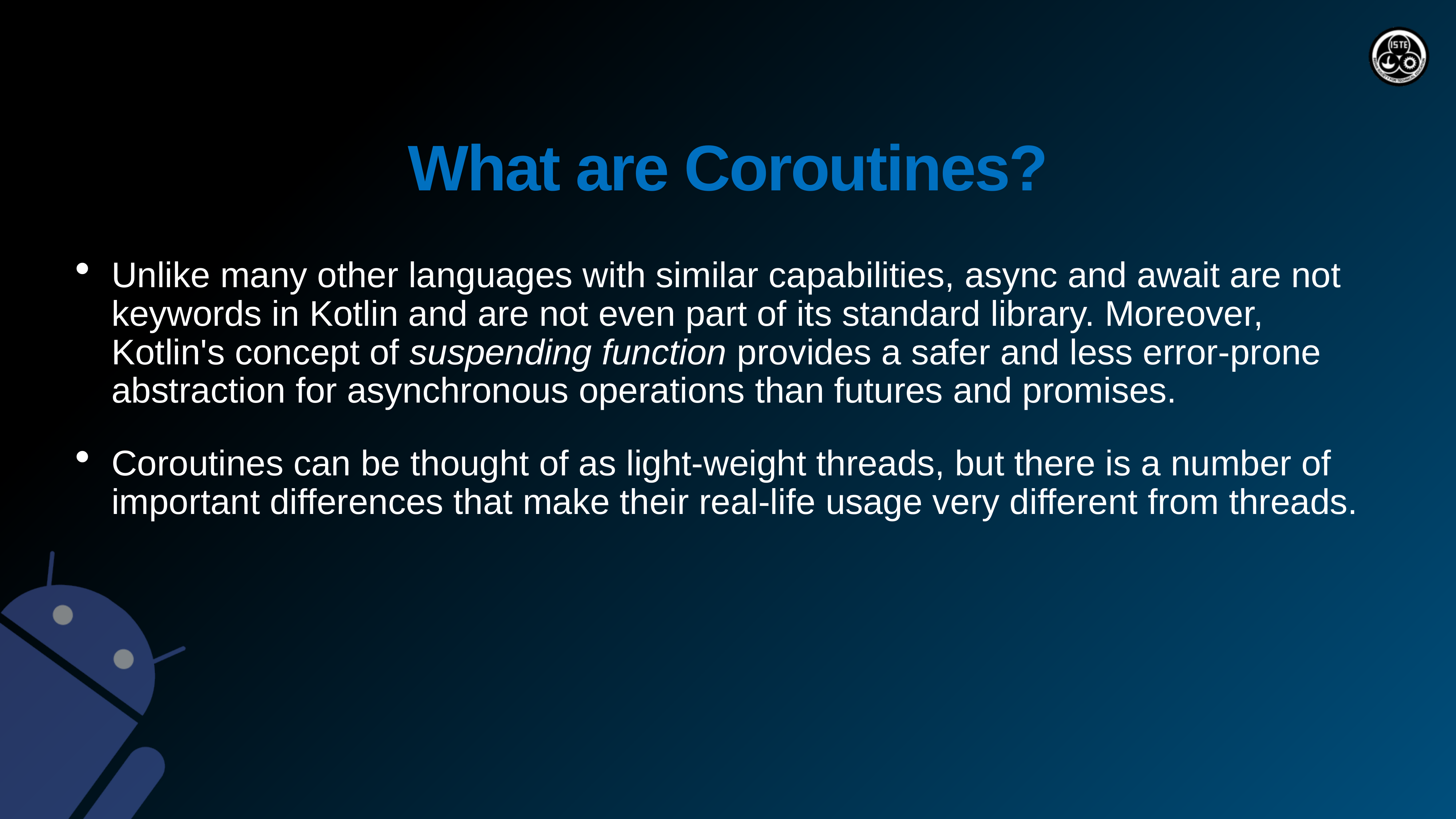

# What are Coroutines?
Unlike many other languages with similar capabilities, async and await are not keywords in Kotlin and are not even part of its standard library. Moreover, Kotlin's concept of suspending function provides a safer and less error-prone abstraction for asynchronous operations than futures and promises.
Coroutines can be thought of as light-weight threads, but there is a number of important differences that make their real-life usage very different from threads.